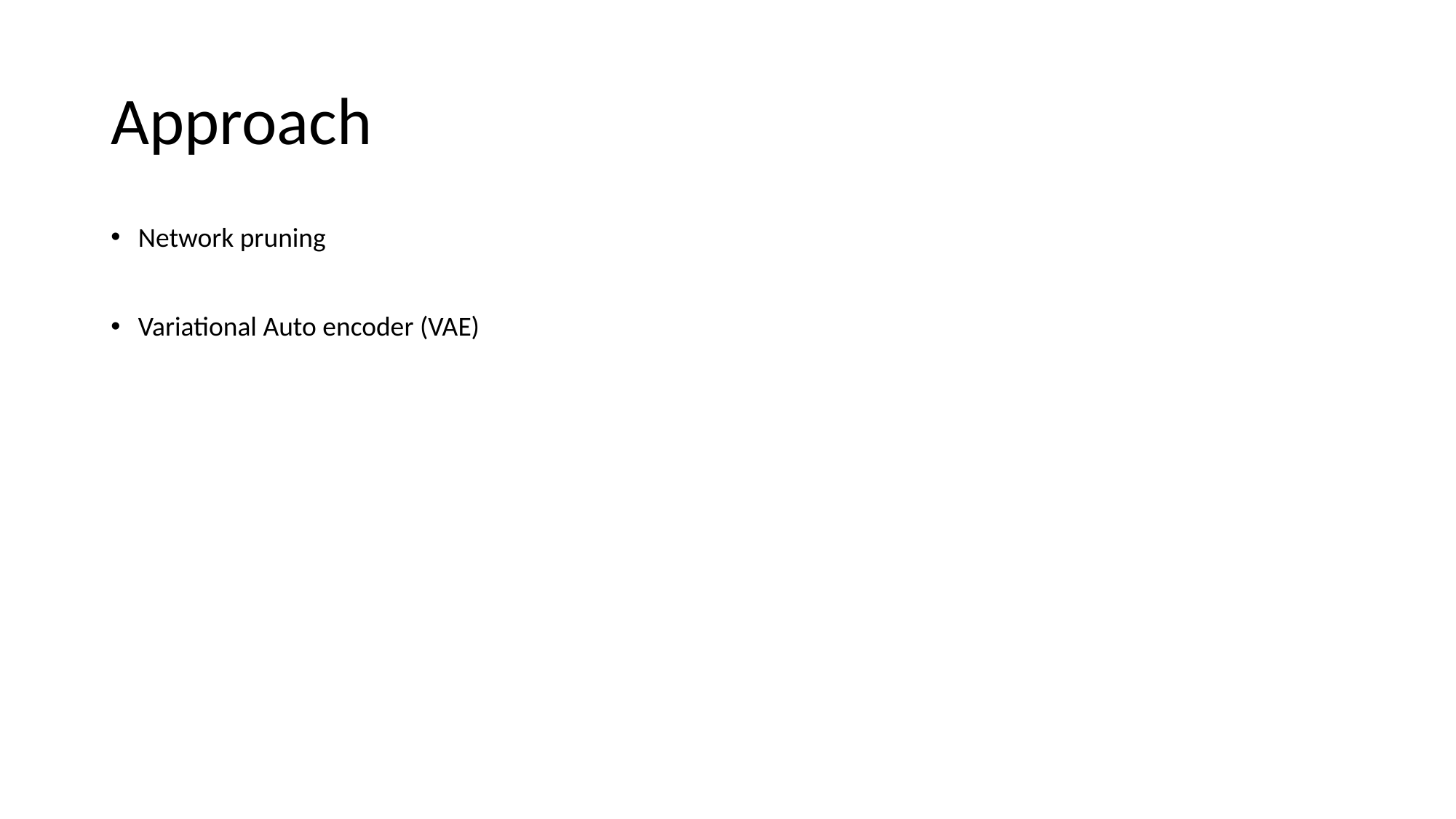

# Approach
Network pruning

Variational Auto encoder (VAE)